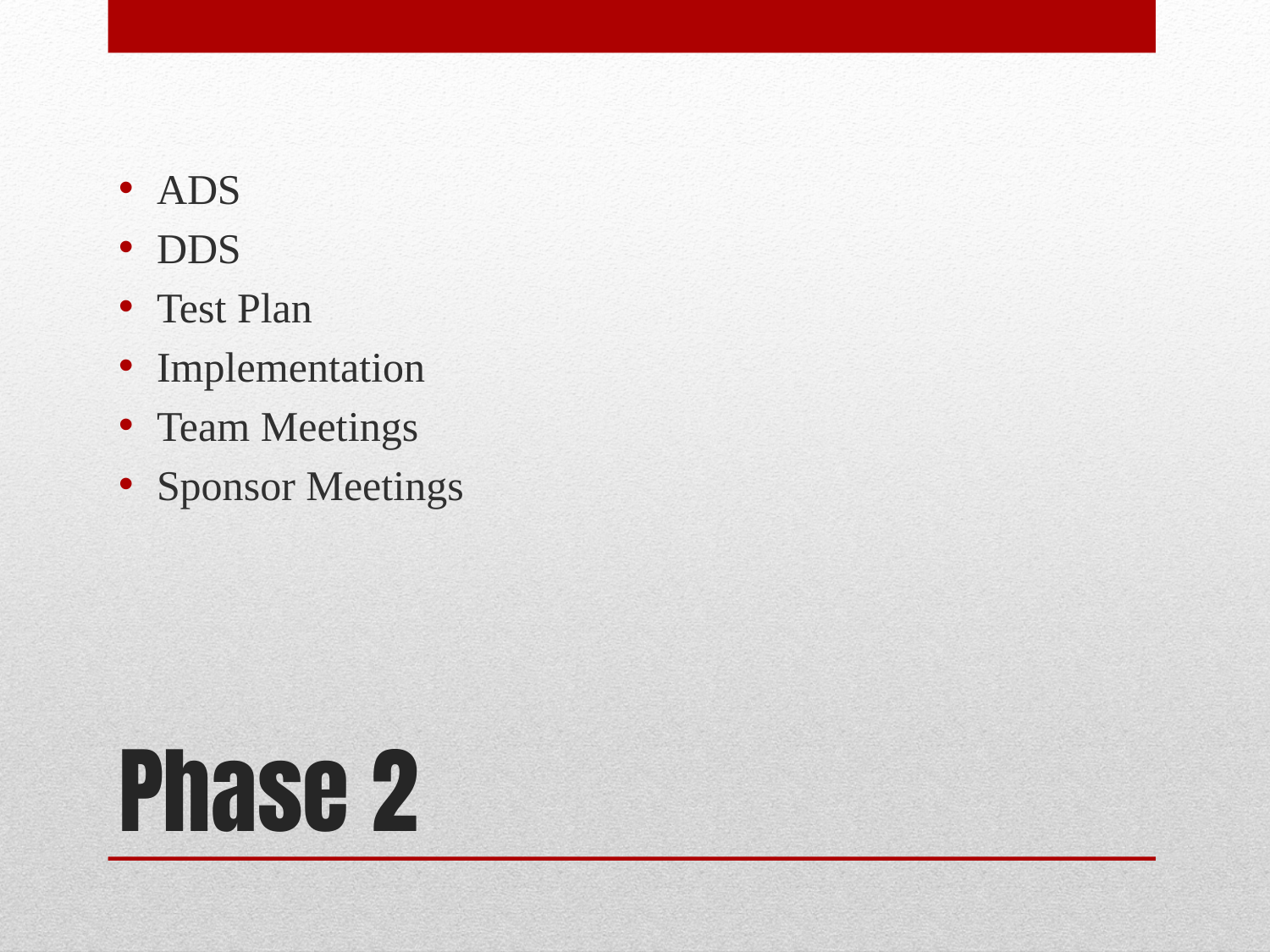

ADS
DDS
Test Plan
Implementation
Team Meetings
Sponsor Meetings

# Phase 2